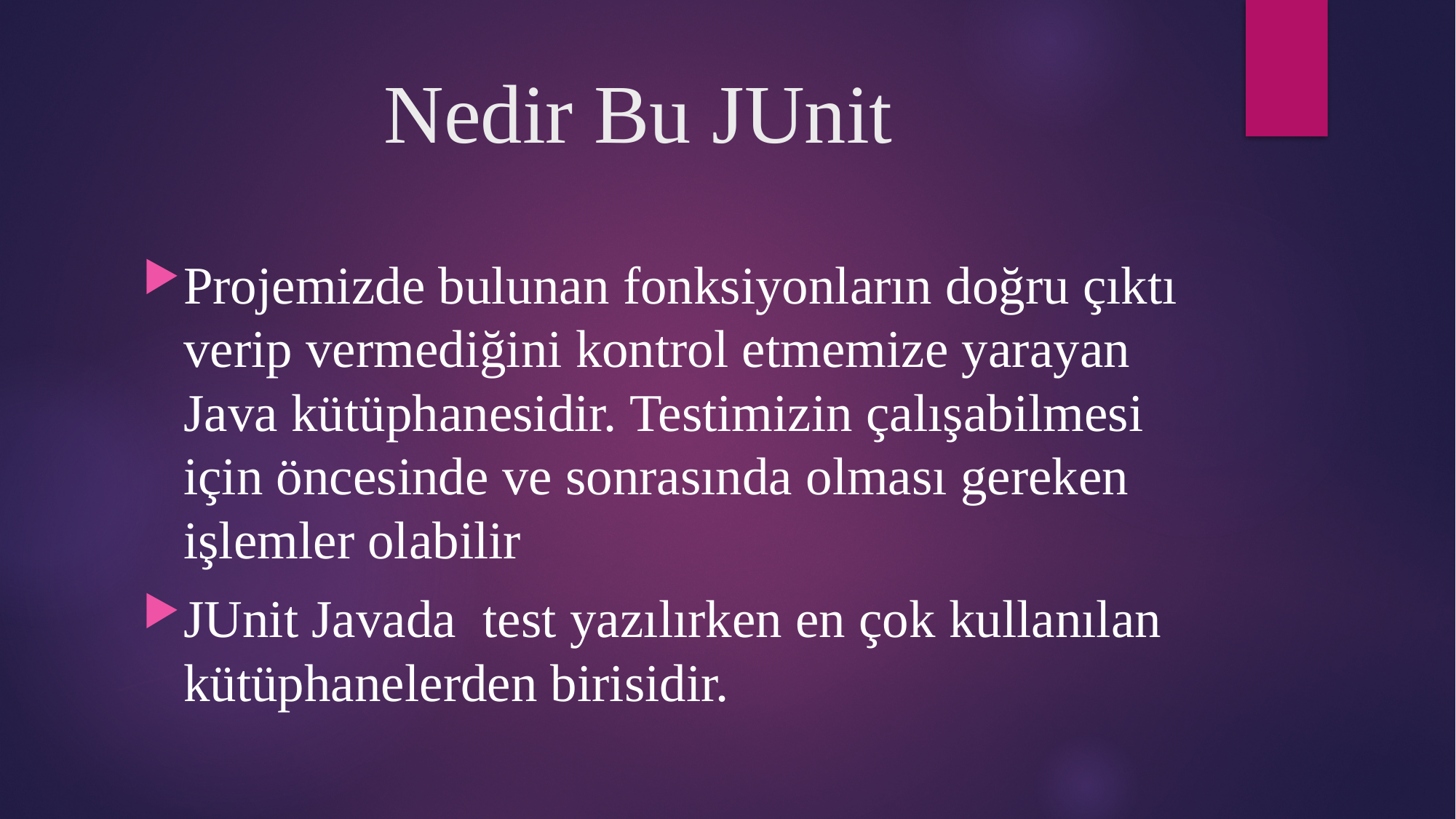

# Nedir Bu JUnit
Projemizde bulunan fonksiyonların doğru çıktı verip vermediğini kontrol etmemize yarayan Java kütüphanesidir. Testimizin çalışabilmesi için öncesinde ve sonrasında olması gereken işlemler olabilir
JUnit Javada  test yazılırken en çok kullanılan kütüphanelerden birisidir.